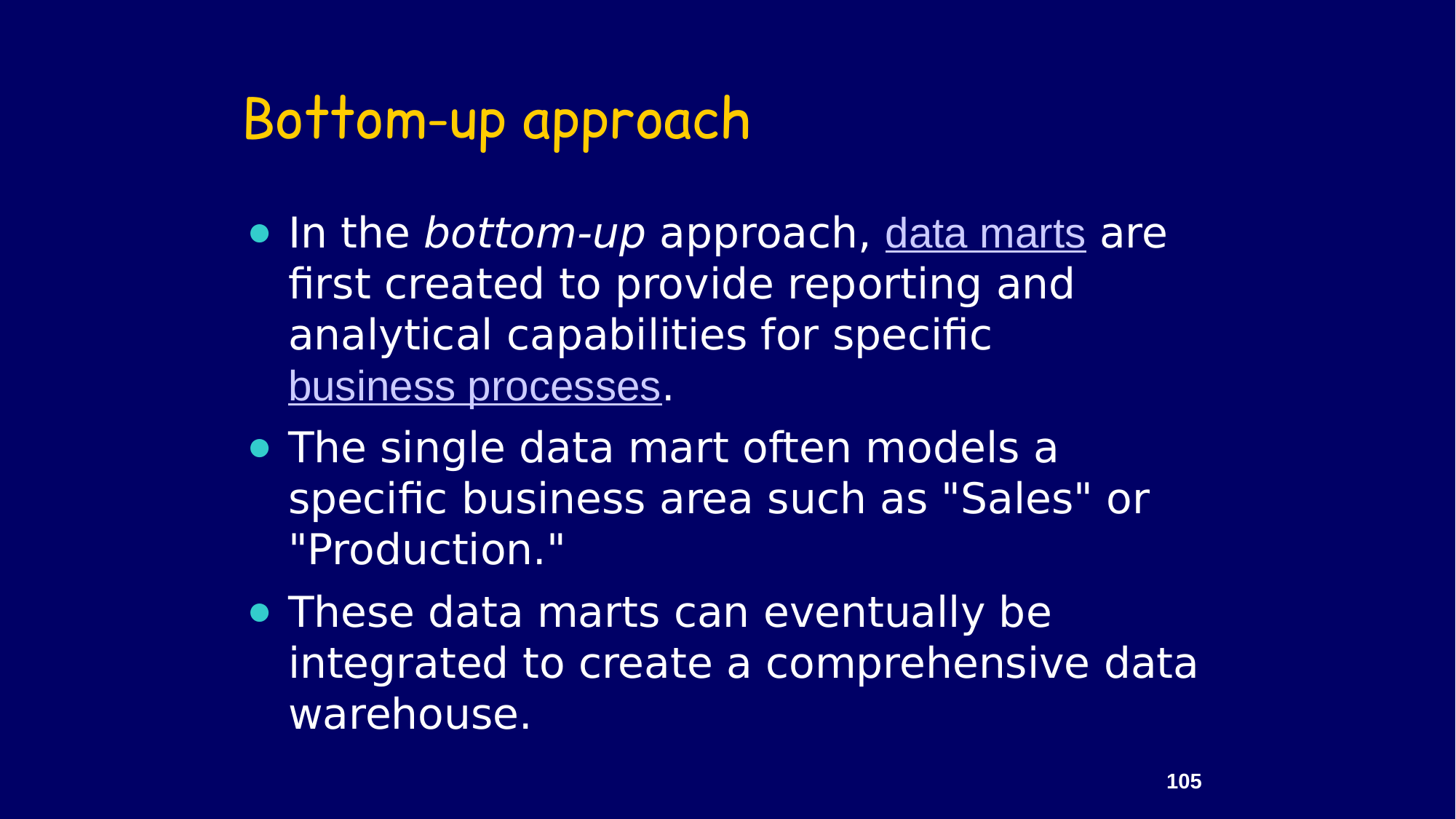

Bottom-up approach
In the bottom-up approach, data marts are first created to provide reporting and analytical capabilities for specific business processes.
The single data mart often models a specific business area such as "Sales" or "Production."
These data marts can eventually be integrated to create a comprehensive data warehouse.
105